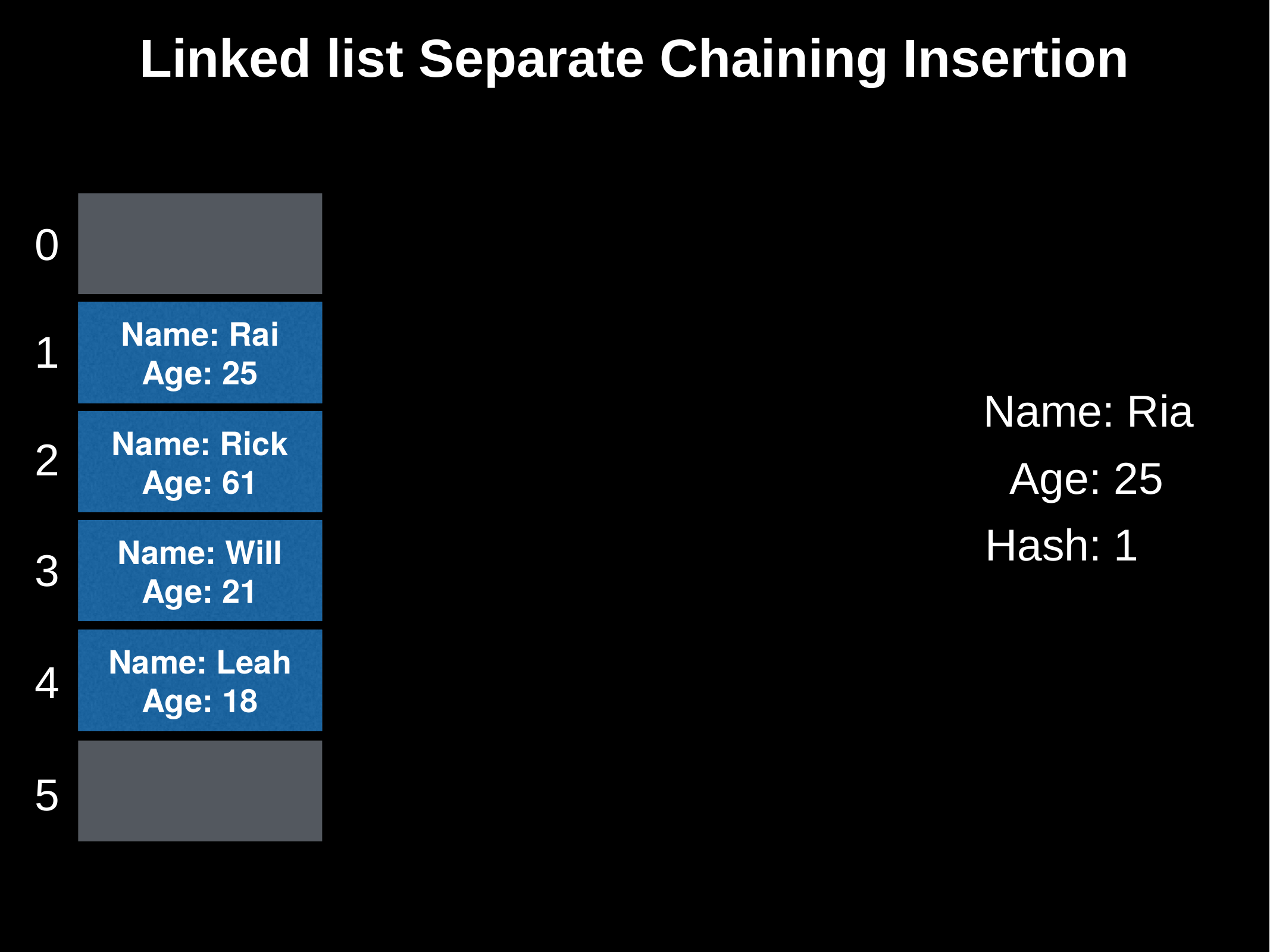

# Linked list Separate Chaining Insertion

0

Name: Rai
Age: 25
1
Name: Ria

Name: Rick
Age: 61
2
Age: 25
Hash: 1

Name: Will
Age: 21
3
Name: Leah
Age: 18

4

5